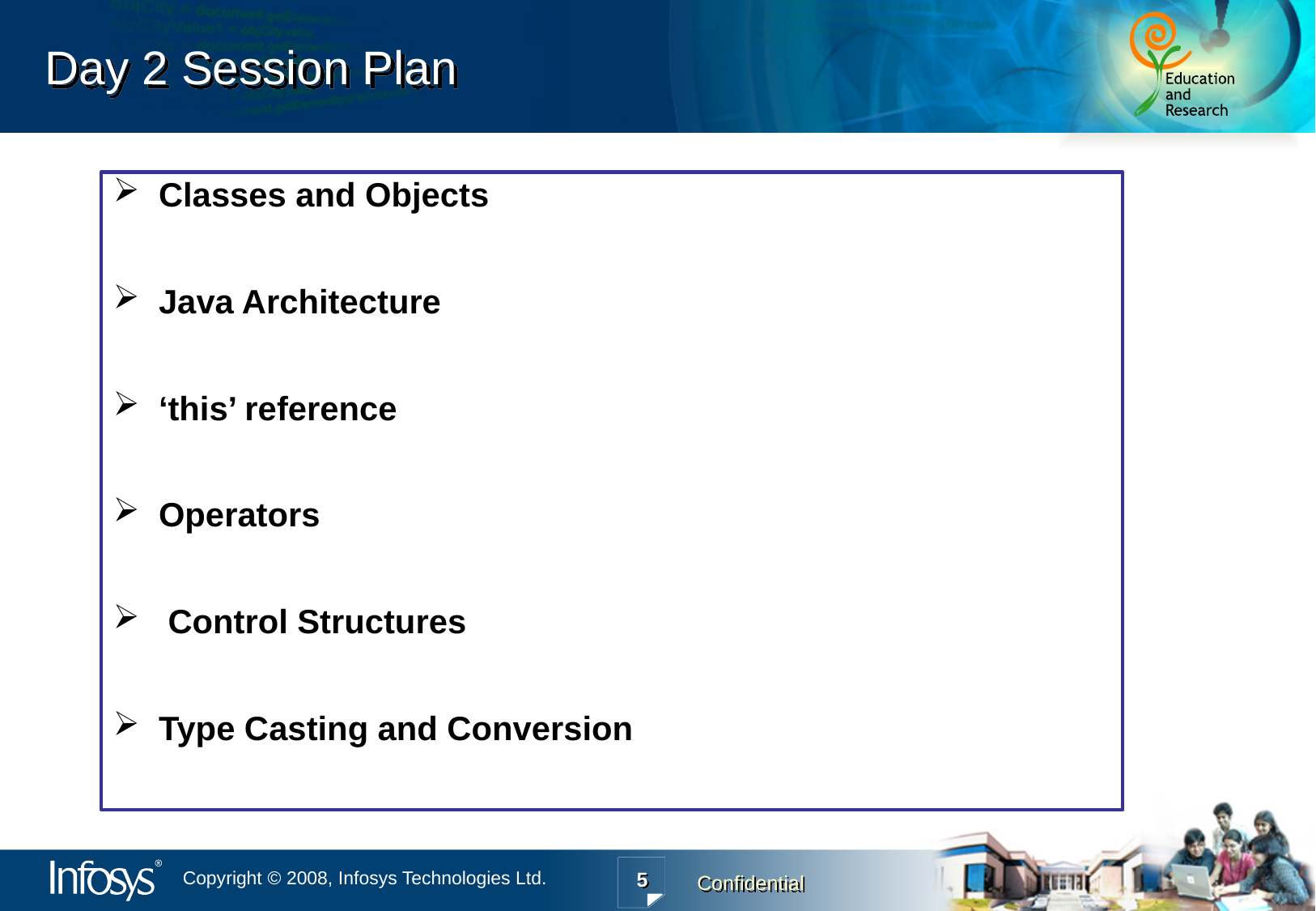

# Day 2 Session Plan

Classes and Objects

Java Architecture

‘this’ reference

Operators

 Control Structures

Type Casting and Conversion

5